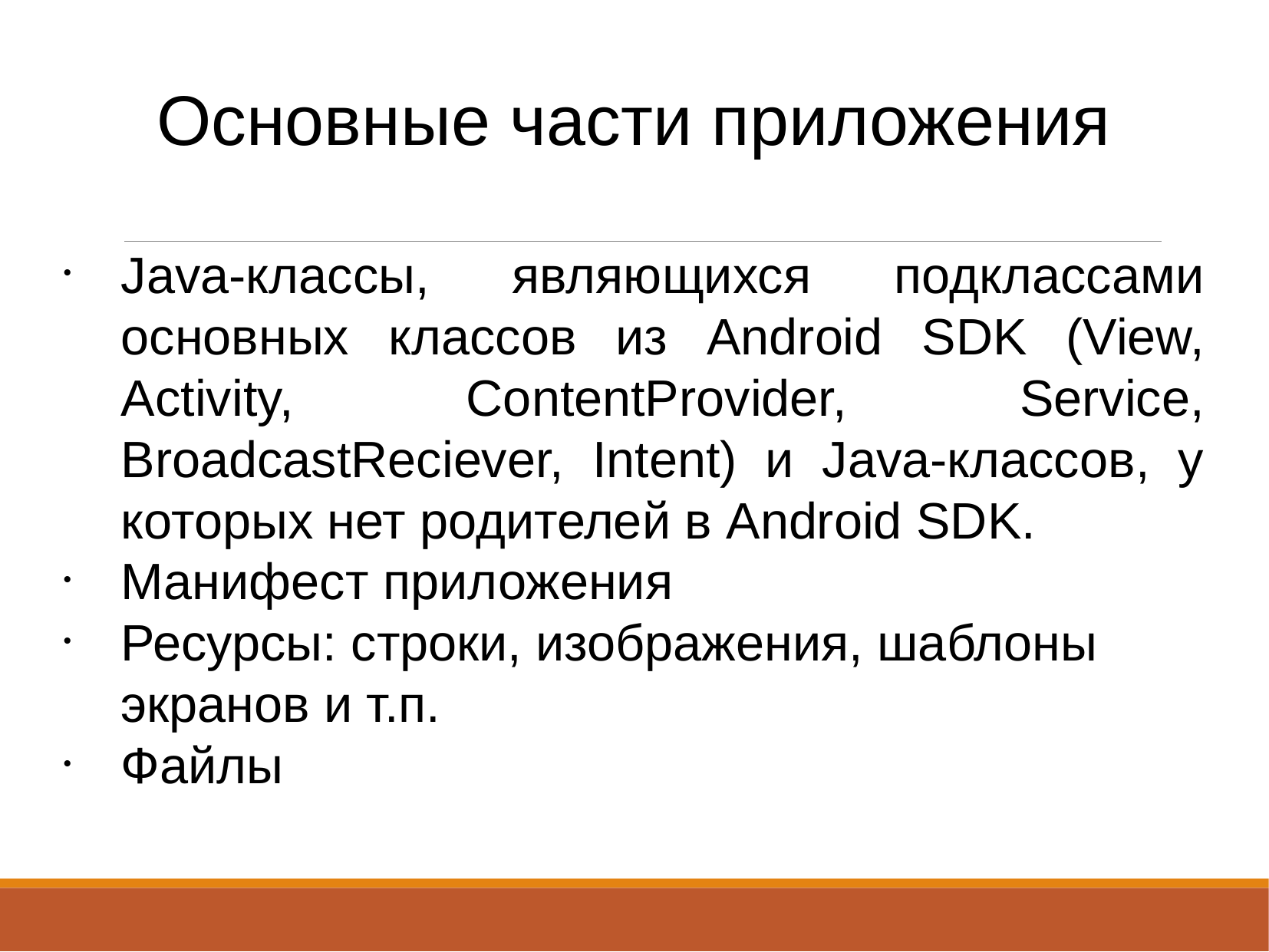

Основные части приложения
Java-классы, являющихся подклассами основных классов из Android SDK (View, Activity, ContentProvider, Service, BroadcastReciever, Intent) и Java-классов, у которых нет родителей в Android SDK.
Манифест приложения
Ресурсы: строки, изображения, шаблоны экранов и т.п.
Файлы